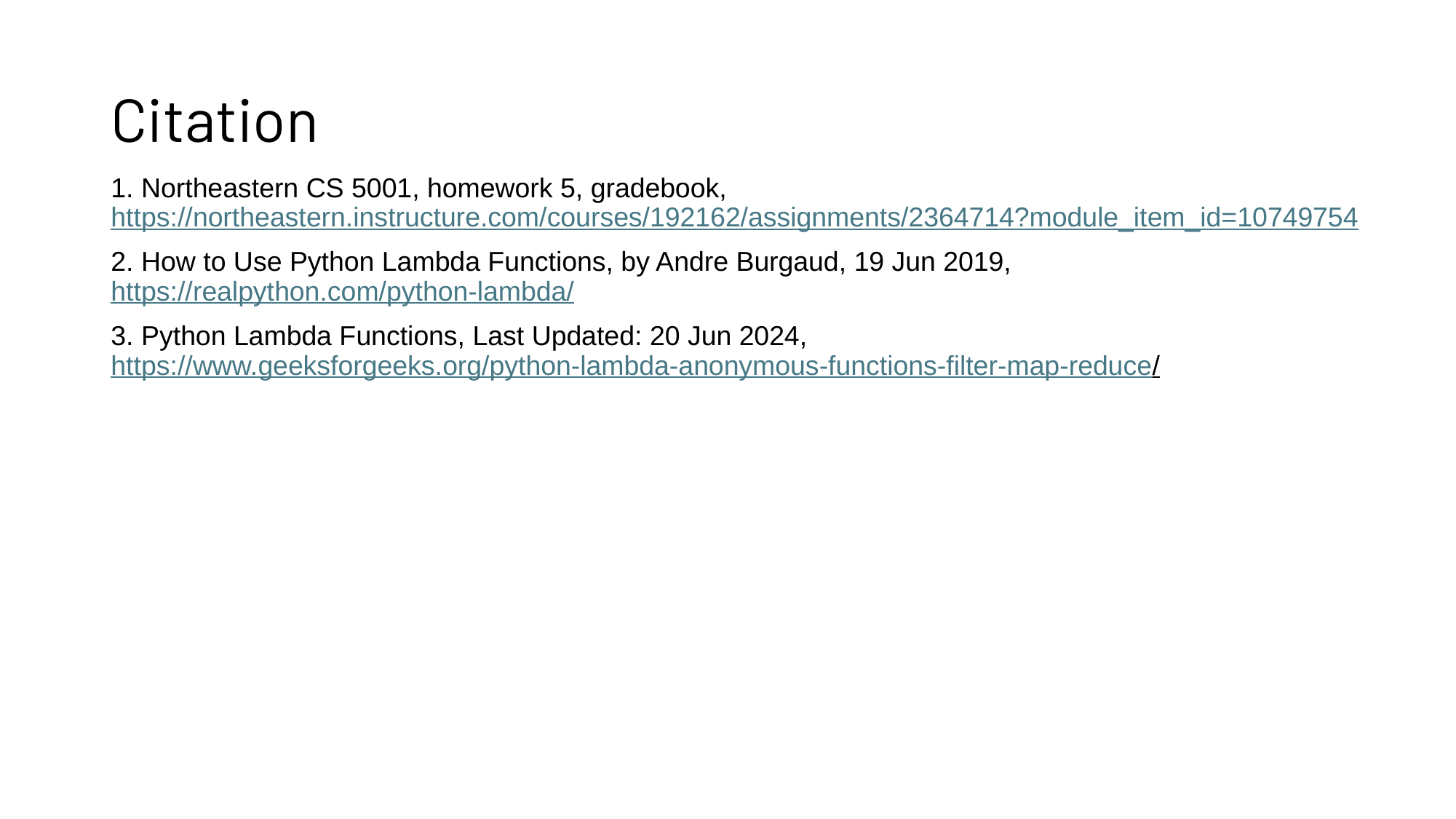

# Citation
1. Northeastern CS 5001, homework 5, gradebook,  https://northeastern.instructure.com/courses/192162/assignments/2364714?module_item_id=10749754
2. How to Use Python Lambda Functions, by Andre Burgaud, 19 Jun 2019, https://realpython.com/python-lambda/
3. Python Lambda Functions, Last Updated: 20 Jun 2024, https://www.geeksforgeeks.org/python-lambda-anonymous-functions-filter-map-reduce/